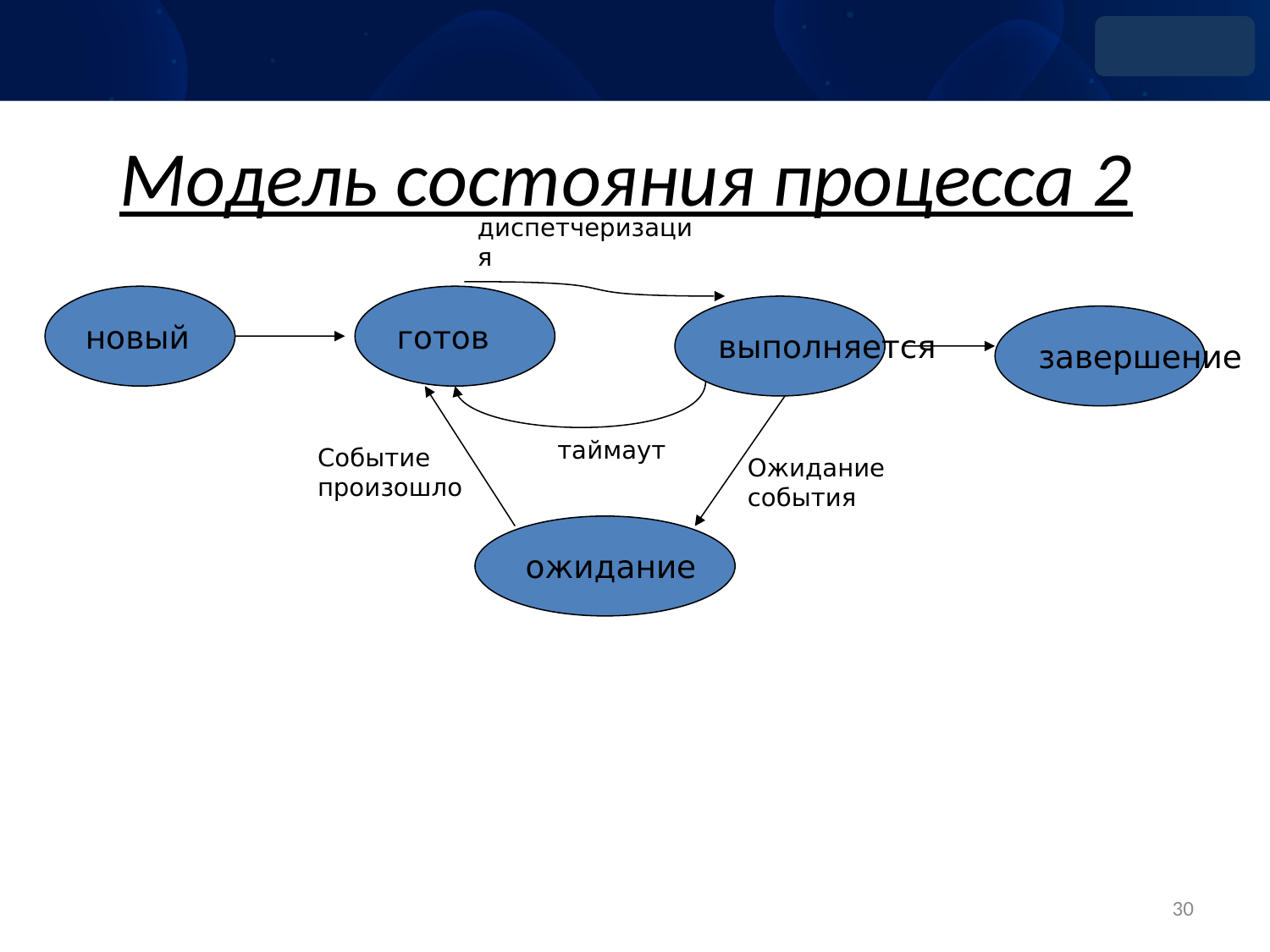

# Модель состояния процесса 2
диспетчеризация
новый
готов
выполняется
завершение

таймаут
Событие произошло
Ожидание
события
ожидание
30